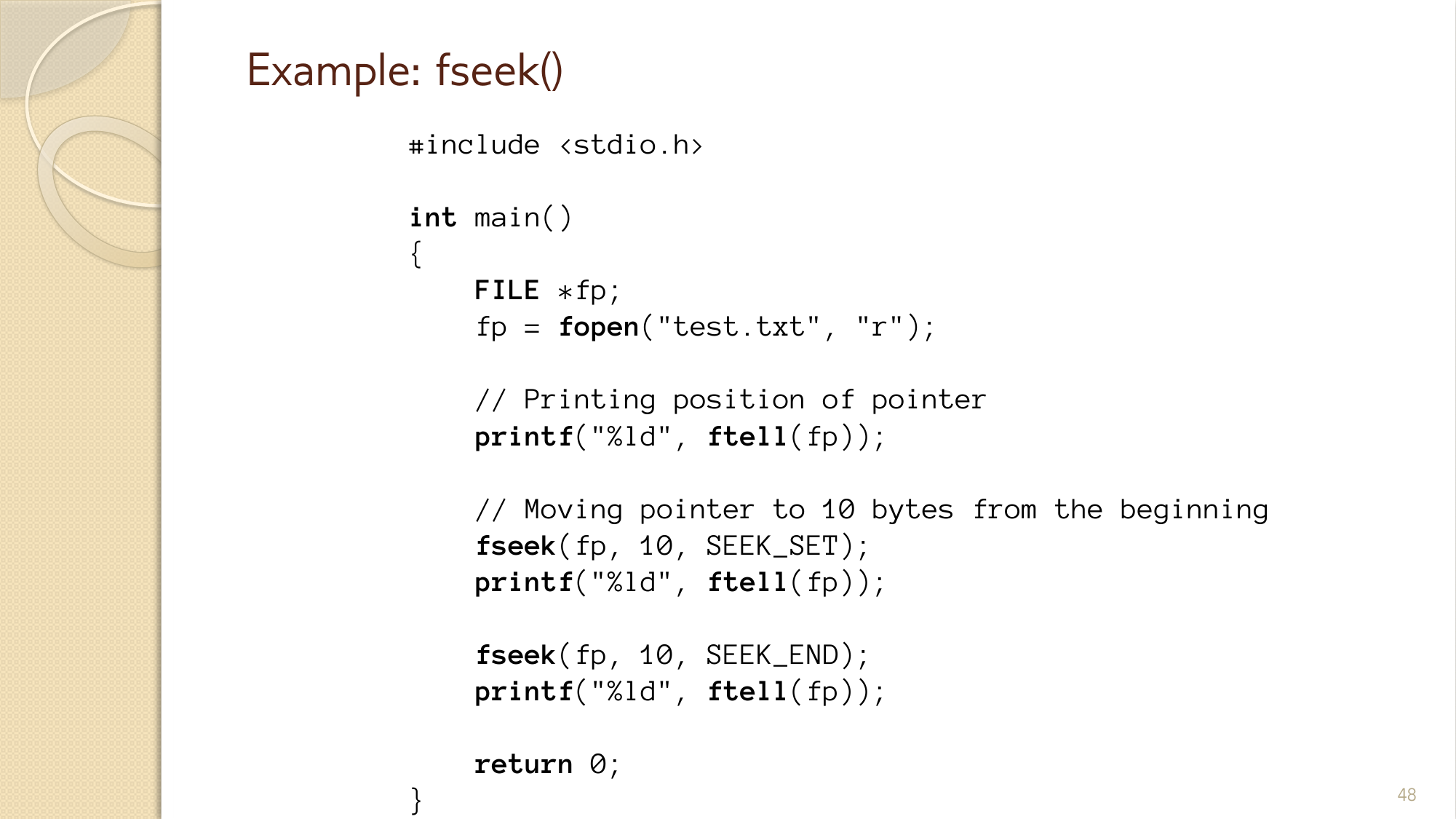

# Example: fseek()
#include <stdio.h>

int main()
{
    FILE *fp;
    fp = fopen("test.txt", "r");

    // Printing position of pointer
    printf("%ld", ftell(fp));

    // Moving pointer to 10 bytes from the beginning
    fseek(fp, 10, SEEK_SET);
    printf("%ld", ftell(fp));

    fseek(fp, 10, SEEK_END);
    printf("%ld", ftell(fp));

    return 0;
}
Compiled by: Dabbal S. Mahara
48